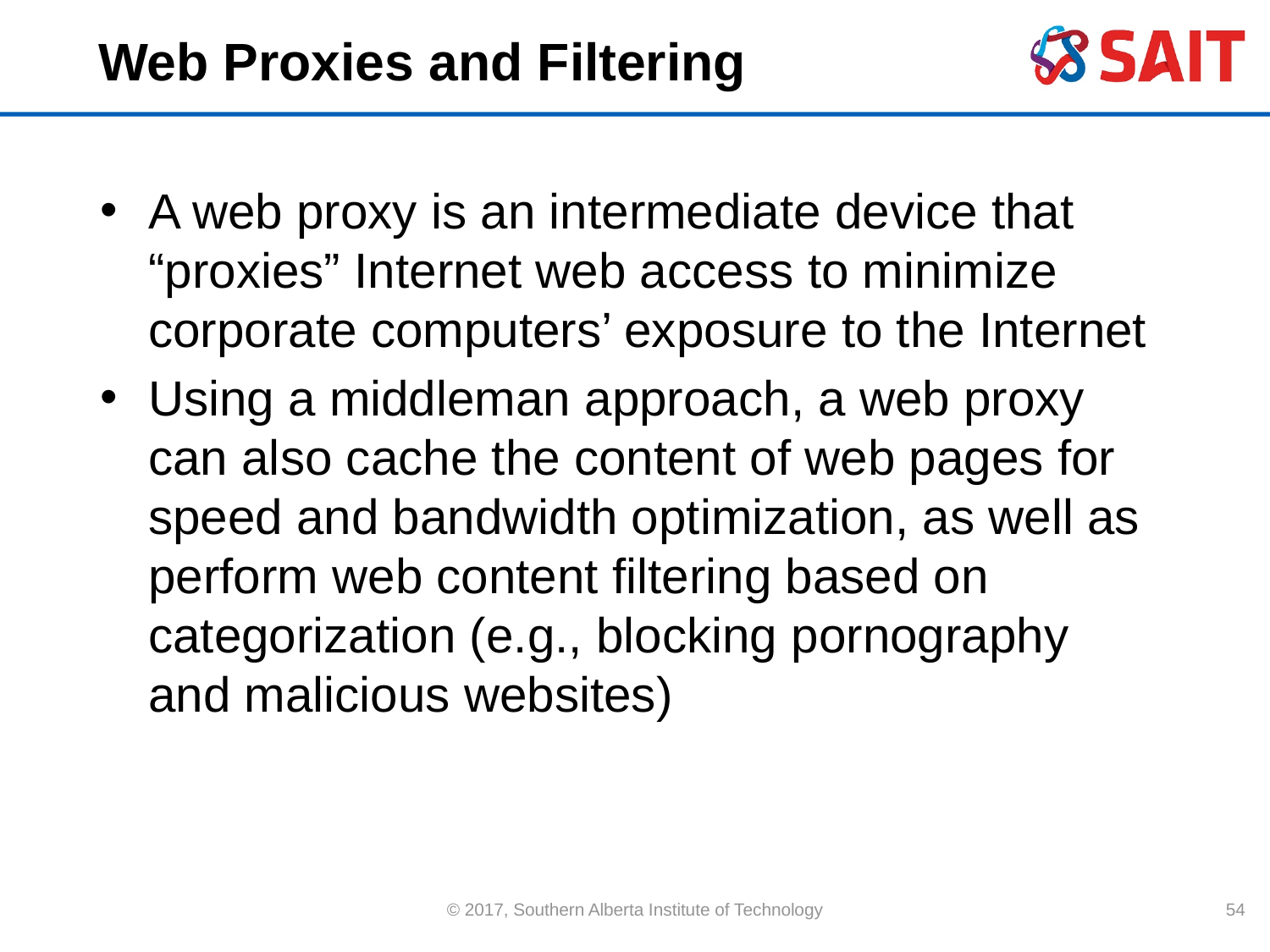

# Web Proxies and Filtering
A web proxy is an intermediate device that “proxies” Internet web access to minimize corporate computers’ exposure to the Internet
Using a middleman approach, a web proxy can also cache the content of web pages for speed and bandwidth optimization, as well as perform web content filtering based on categorization (e.g., blocking pornography and malicious websites)